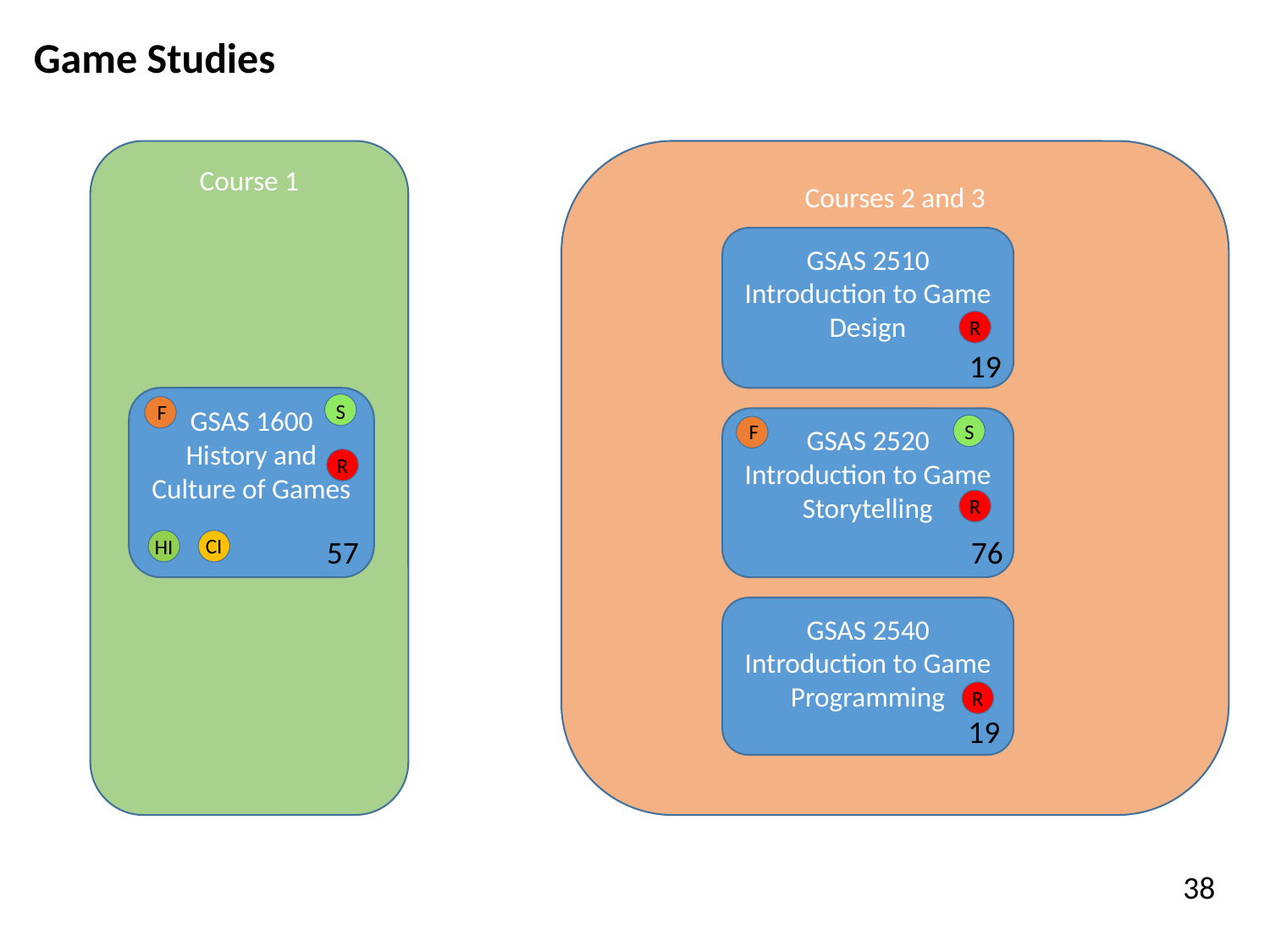

Game Studies
Course 1
Courses 2 and 3
GSAS 2510
Introduction to Game Design
R

19
GSAS 1600
History and Culture of Games
S

F

GSAS 2520
Introduction to Game Storytelling
F

S

R

R

57
76
CI

HI

GSAS 2540
Introduction to Game Programming
R

19
38